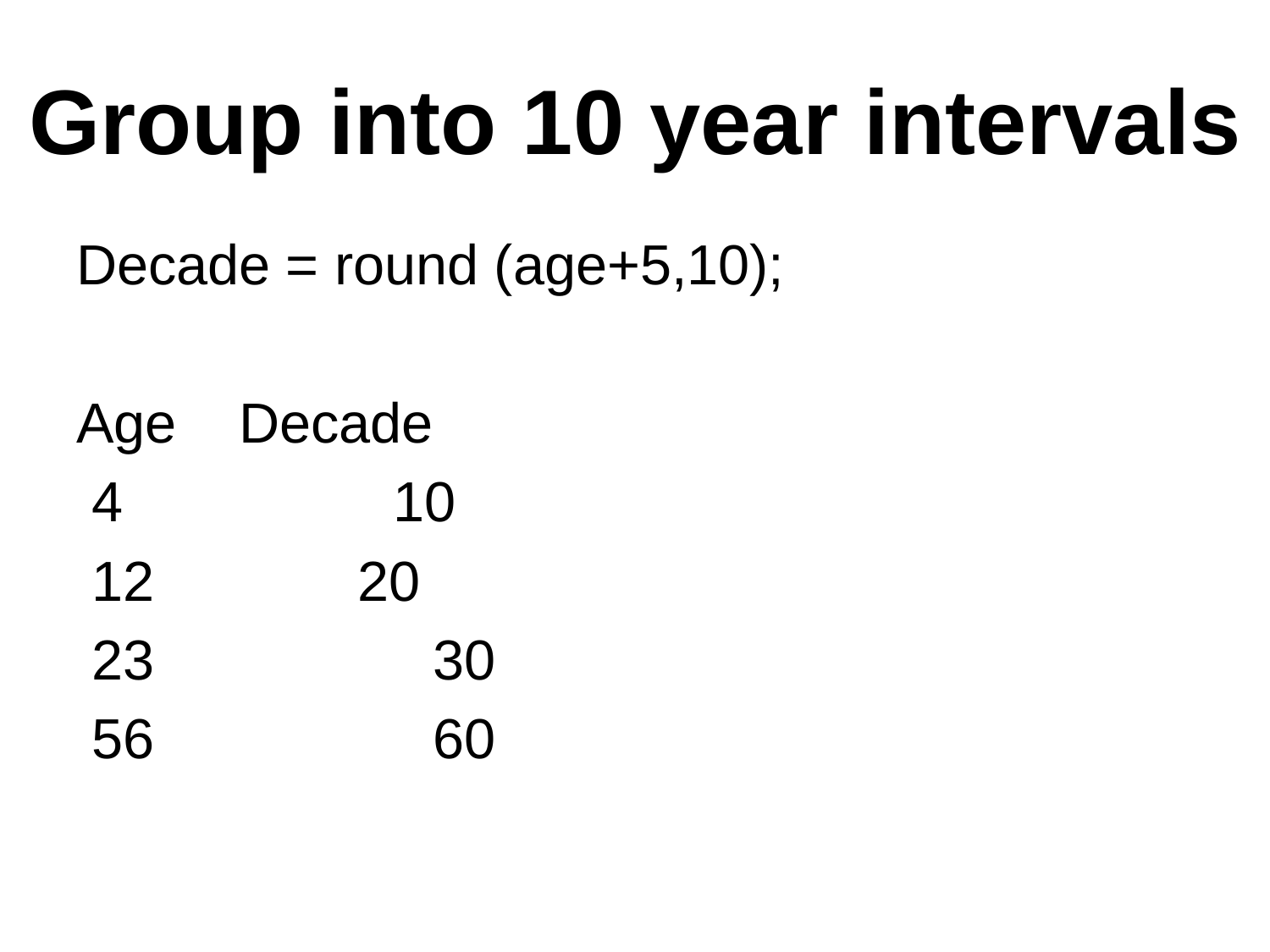

# Group into 10 year intervals
Decade = round (age+5,10);

Age    Decade
 4			 10
 12             20
 23		  30
 56		  60